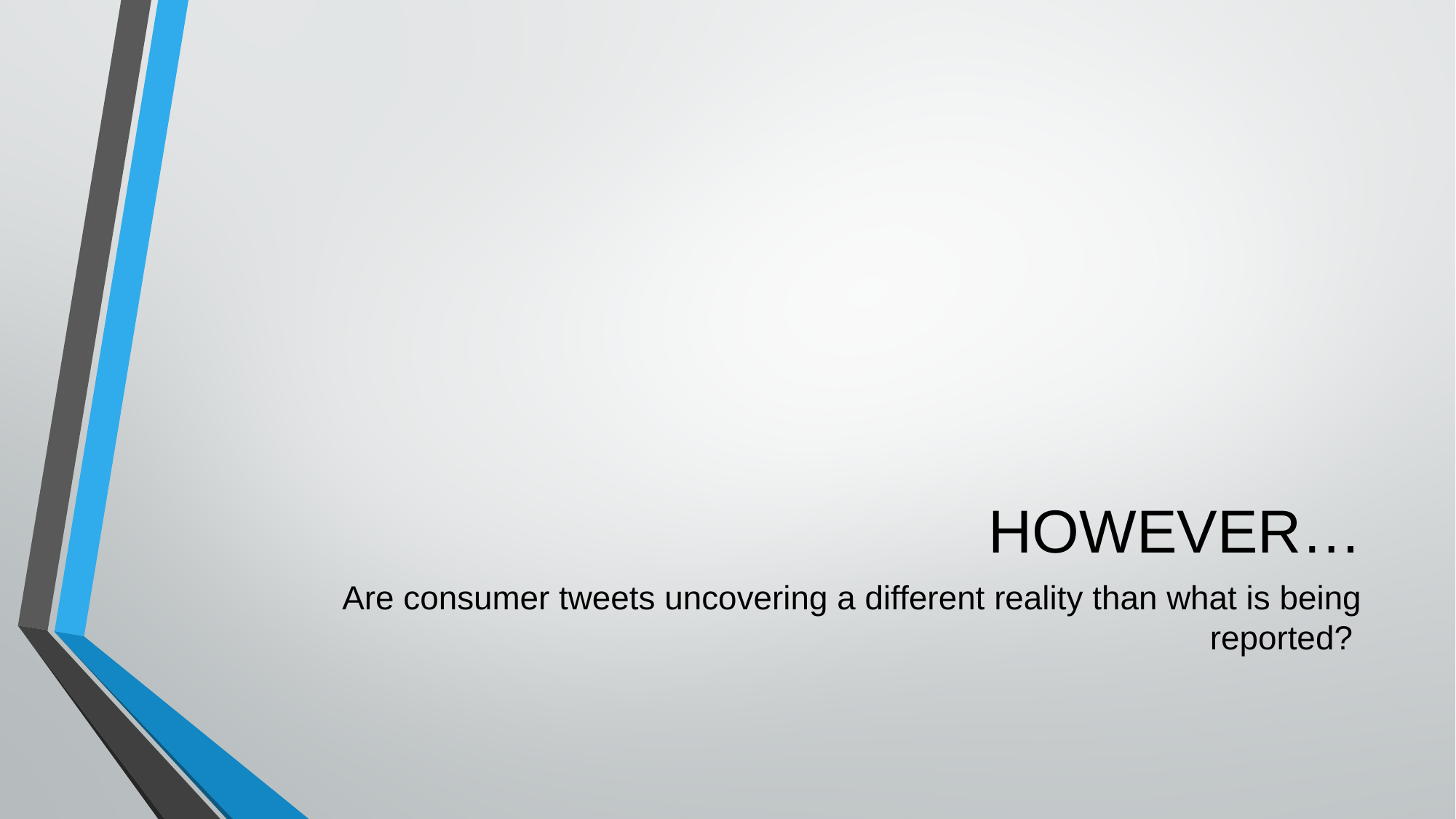

# HOWEVER…
Are consumer tweets uncovering a different reality than what is being reported?